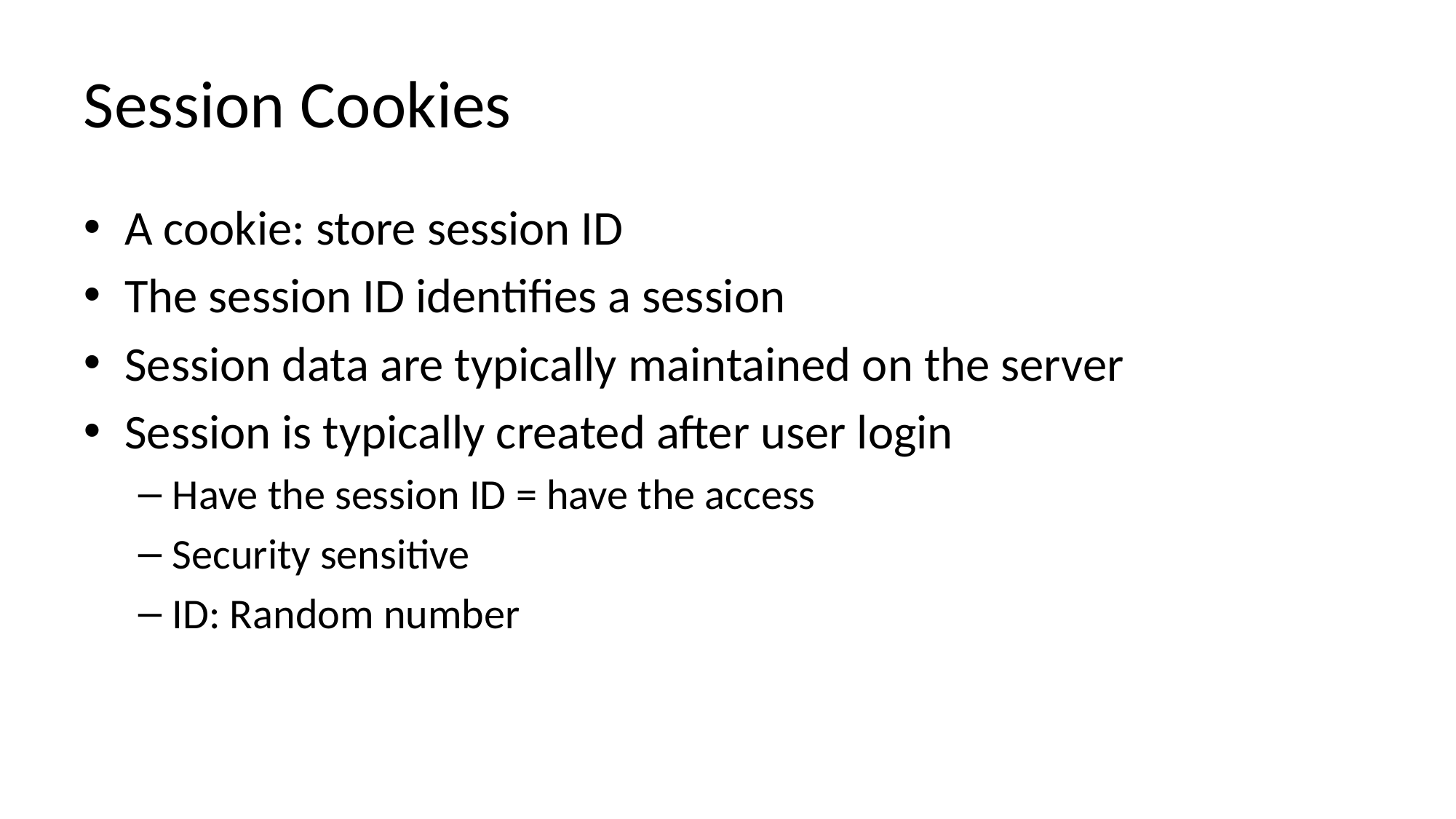

# Session Cookies
A cookie: store session ID
The session ID identifies a session
Session data are typically maintained on the server
Session is typically created after user login
Have the session ID = have the access
Security sensitive
ID: Random number